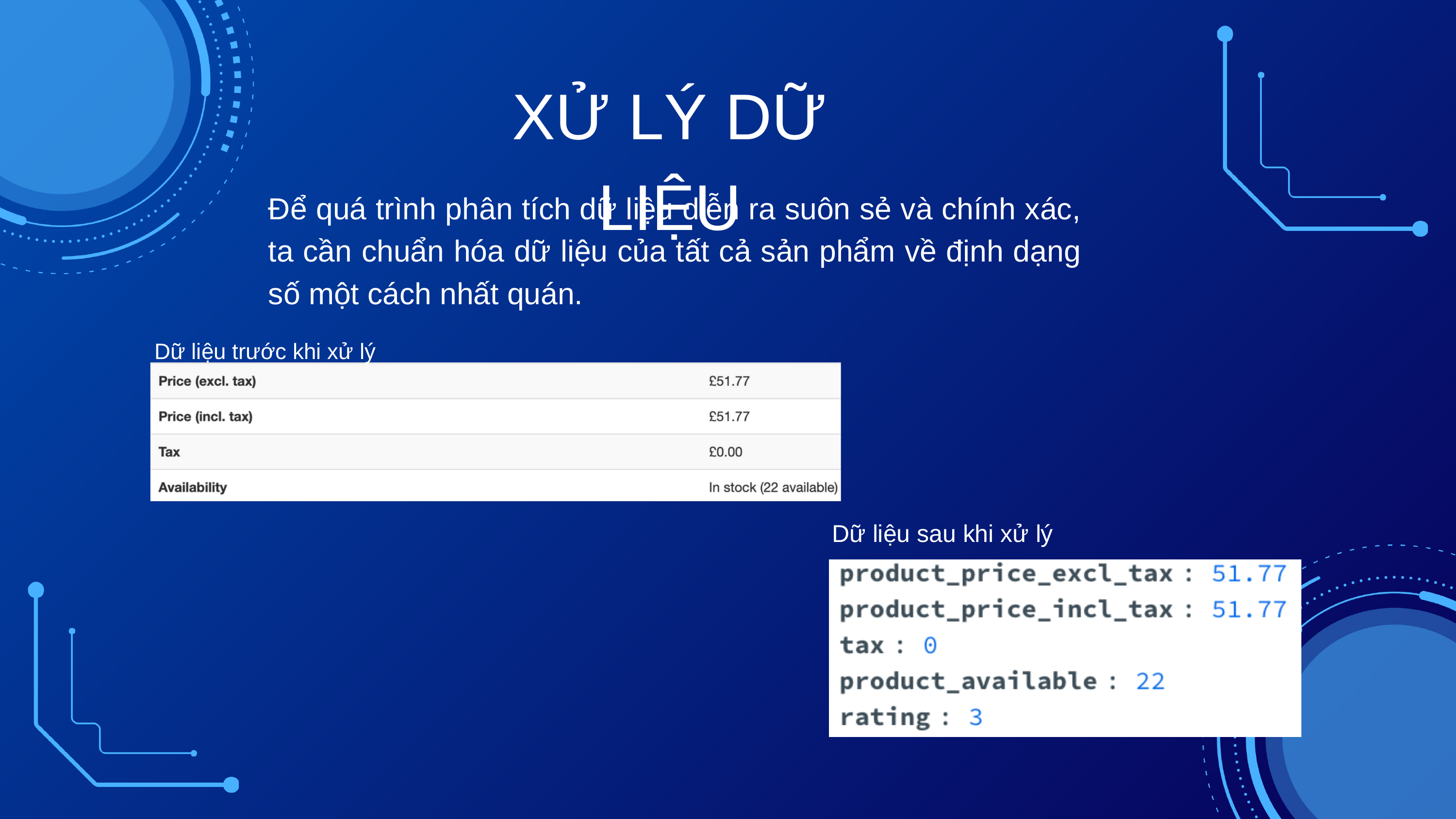

XỬ LÝ DỮ LIỆU
Để quá trình phân tích dữ liệu diễn ra suôn sẻ và chính xác, ta cần chuẩn hóa dữ liệu của tất cả sản phẩm về định dạng số một cách nhất quán.

Dữ liệu trước khi xử lý

Dữ liệu sau khi xử lý